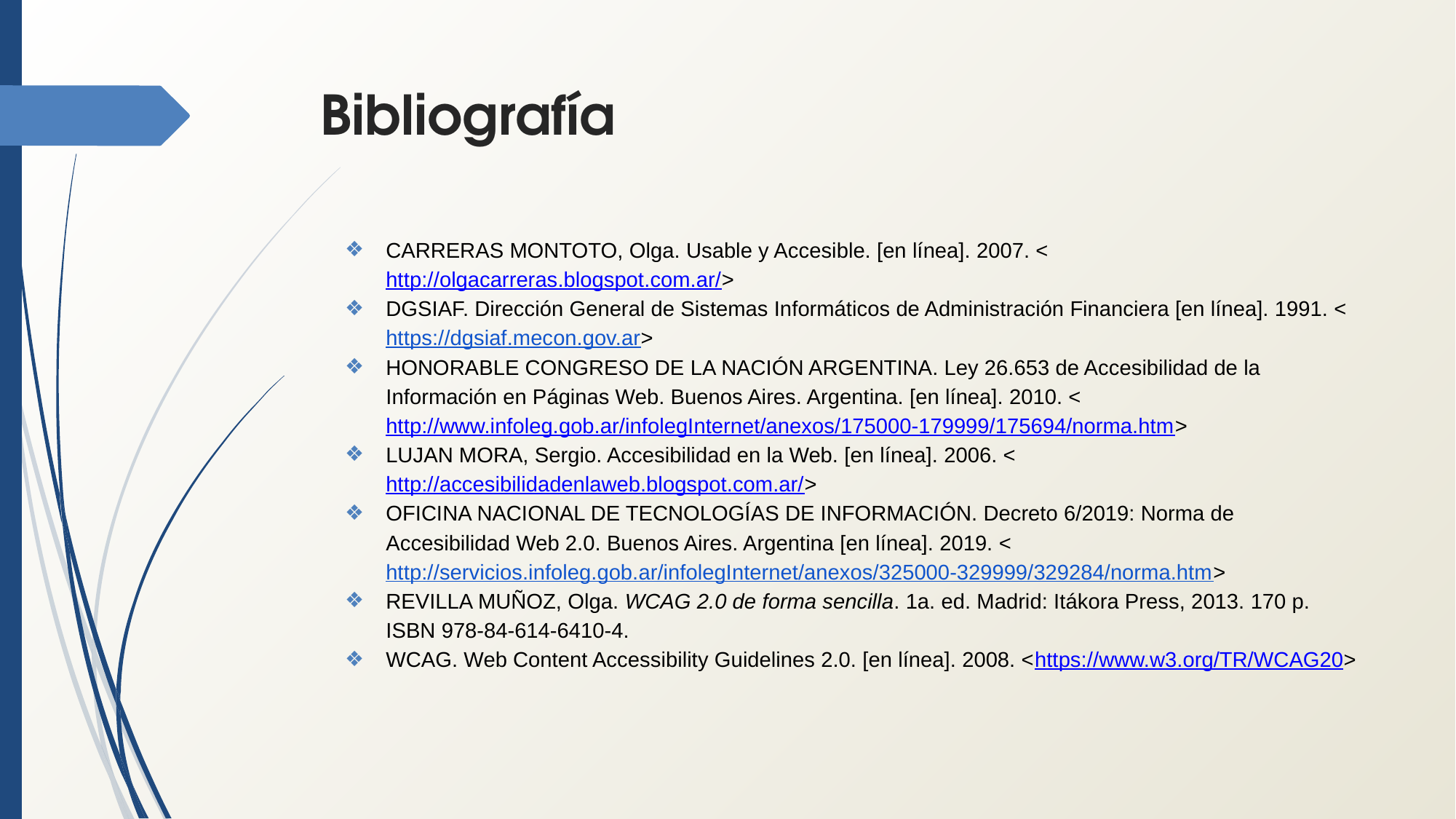

# Bibliografía
CARRERAS MONTOTO, Olga. Usable y Accesible. [en línea]. 2007. <http://olgacarreras.blogspot.com.ar/>
DGSIAF. Dirección General de Sistemas Informáticos de Administración Financiera [en línea]. 1991. <https://dgsiaf.mecon.gov.ar>
HONORABLE CONGRESO DE LA NACIÓN ARGENTINA. Ley 26.653 de Accesibilidad de la Información en Páginas Web. Buenos Aires. Argentina. [en línea]. 2010. <http://www.infoleg.gob.ar/infolegInternet/anexos/175000-179999/175694/norma.htm>
LUJAN MORA, Sergio. Accesibilidad en la Web. [en línea]. 2006. <http://accesibilidadenlaweb.blogspot.com.ar/>
OFICINA NACIONAL DE TECNOLOGÍAS DE INFORMACIÓN. Decreto 6/2019: Norma de Accesibilidad Web 2.0. Buenos Aires. Argentina [en línea]. 2019. <http://servicios.infoleg.gob.ar/infolegInternet/anexos/325000-329999/329284/norma.htm>
REVILLA MUÑOZ, Olga. WCAG 2.0 de forma sencilla. 1a. ed. Madrid: Itákora Press, 2013. 170 p. ISBN 978-84-614-6410-4.
WCAG. Web Content Accessibility Guidelines 2.0. [en línea]. 2008. <https://www.w3.org/TR/WCAG20>